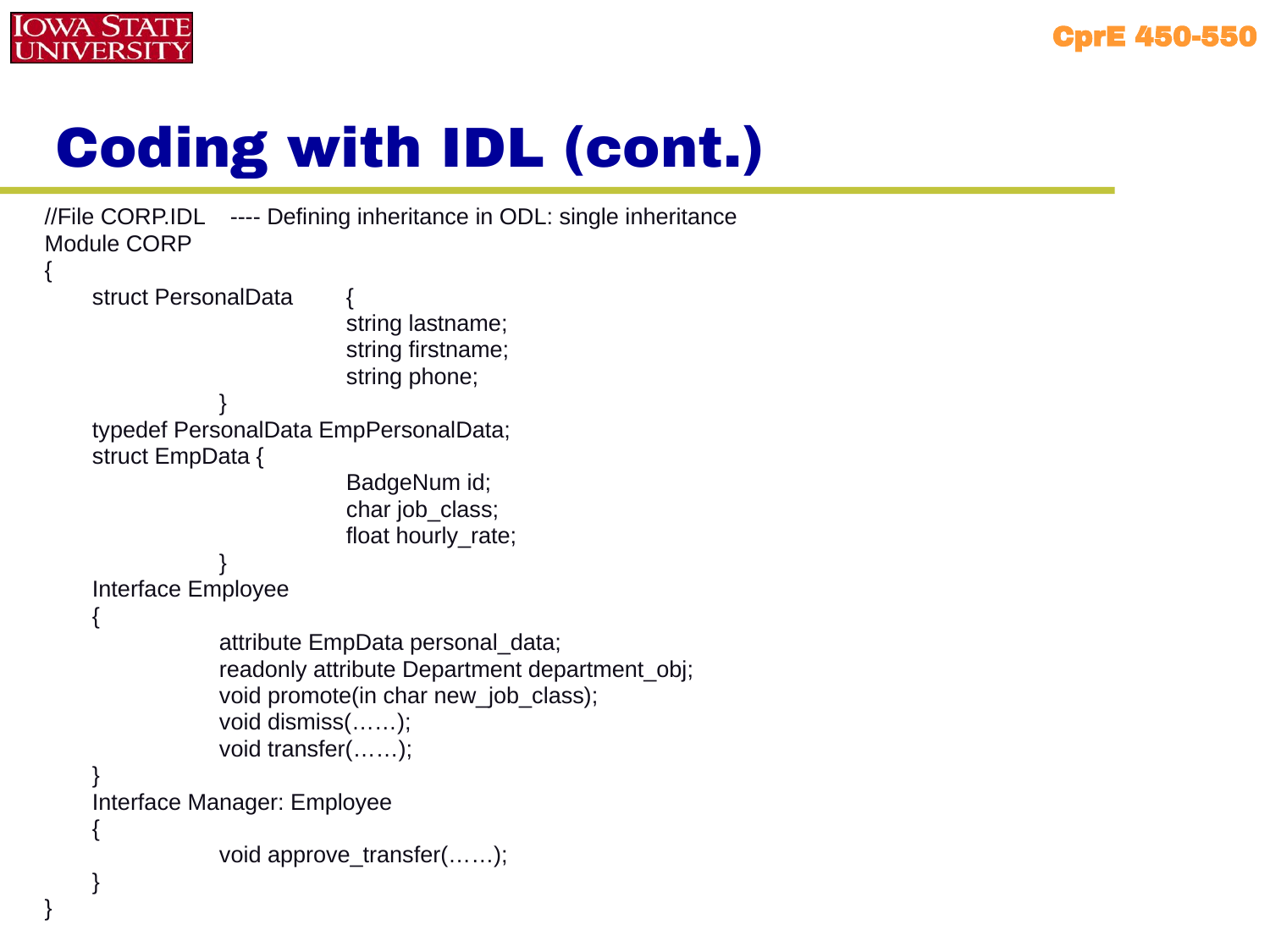

# Coding with IDL (cont.)
//File CORP.IDL    ---- Defining inheritance in ODL: single inheritance
Module CORP
{
	struct PersonalData 	{
			string lastname;
			string firstname;
			string phone;
		}
	typedef PersonalData EmpPersonalData;
	struct EmpData {
			BadgeNum id;
			char job_class;
			float hourly_rate;
		}
	Interface Employee
	{
		attribute EmpData personal_data;
		readonly attribute Department department_obj;
		void promote(in char new_job_class);
		void dismiss(……);
		void transfer(……);
	}
	Interface Manager: Employee
	{
		void approve_transfer(……);
	}
}